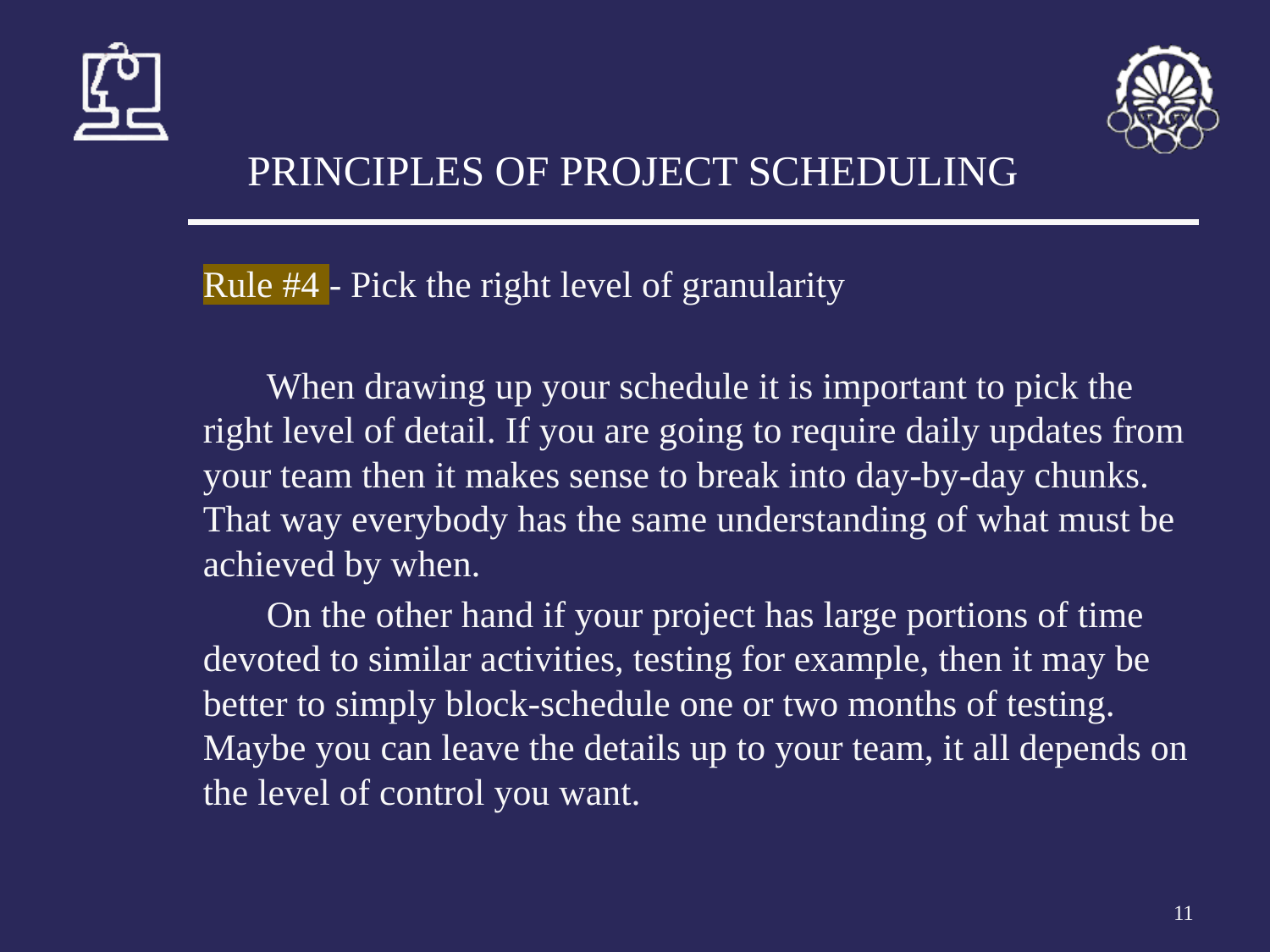

# PRINCIPLES OF PROJECT SCHEDULING
Rule #4 - Pick the right level of granularity

When drawing up your schedule it is important to pick the right level of detail. If you are going to require daily updates from your team then it makes sense to break into day-by-day chunks. That way everybody has the same understanding of what must be achieved by when.
On the other hand if your project has large portions of time devoted to similar activities, testing for example, then it may be better to simply block-schedule one or two months of testing. Maybe you can leave the details up to your team, it all depends on the level of control you want.

11